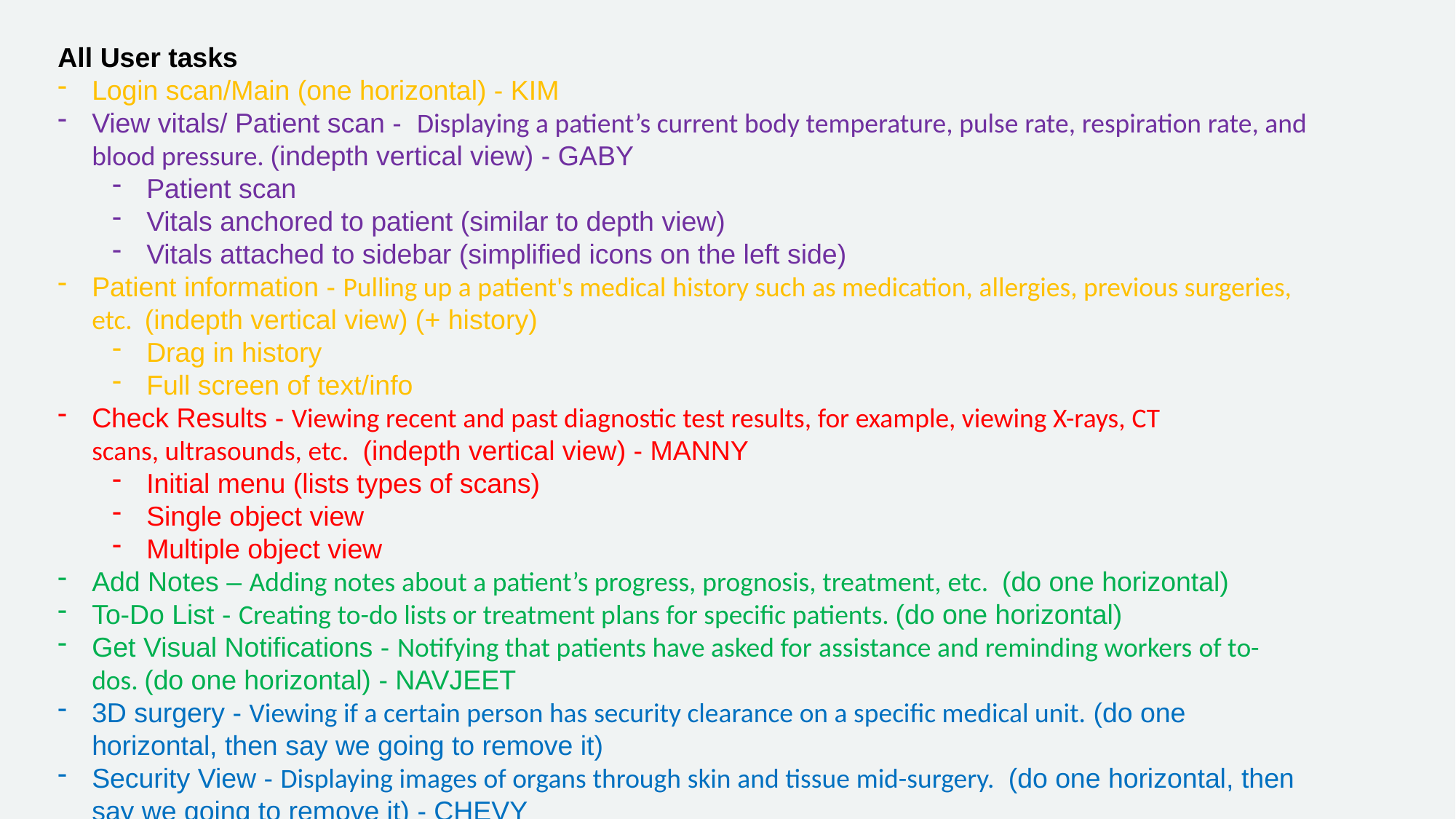

All User tasks
Login scan/Main (one horizontal) - KIM
View vitals/ Patient scan -  Displaying a patient’s current body temperature, pulse rate, respiration rate, and blood pressure. (indepth vertical view) - GABY
Patient scan
Vitals anchored to patient (similar to depth view)
Vitals attached to sidebar (simplified icons on the left side)
Patient information - Pulling up a patient's medical history such as medication, allergies, previous surgeries, etc.  (indepth vertical view) (+ history)
Drag in history
Full screen of text/info
Check Results - Viewing recent and past diagnostic test results, for example, viewing X-rays, CT scans, ultrasounds, etc.  (indepth vertical view) - MANNY
Initial menu (lists types of scans)
Single object view
Multiple object view
Add Notes – Adding notes about a patient’s progress, prognosis, treatment, etc.  (do one horizontal)
To-Do List - Creating to-do lists or treatment plans for specific patients. (do one horizontal)
Get Visual Notifications - Notifying that patients have asked for assistance and reminding workers of to-dos. (do one horizontal) - NAVJEET
3D surgery - Viewing if a certain person has security clearance on a specific medical unit. (do one horizontal, then say we going to remove it)
Security View - Displaying images of organs through skin and tissue mid-surgery.  (do one horizontal, then say we going to remove it) - CHEVY